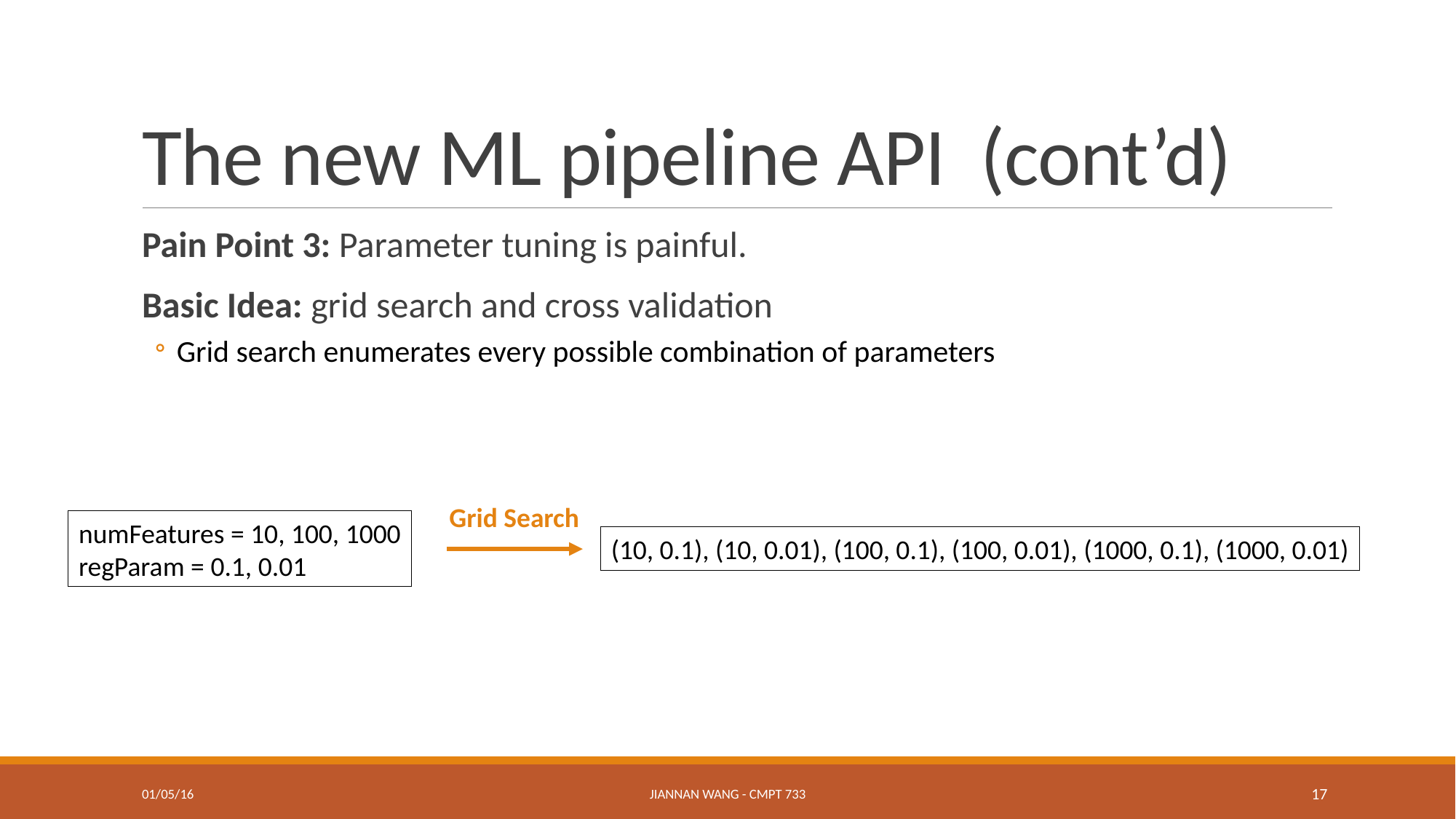

# The new ML pipeline API  (cont’d)
Pain Point 3: Parameter tuning is painful.
Basic Idea: grid search and cross validation
Grid search enumerates every possible combination of parameters

Grid Search
numFeatures = 10, 100, 1000
regParam = 0.1, 0.01
(10, 0.1), (10, 0.01), (100, 0.1), (100, 0.01), (1000, 0.1), (1000, 0.01)
01/05/16
Jiannan Wang - CMPT 733
17